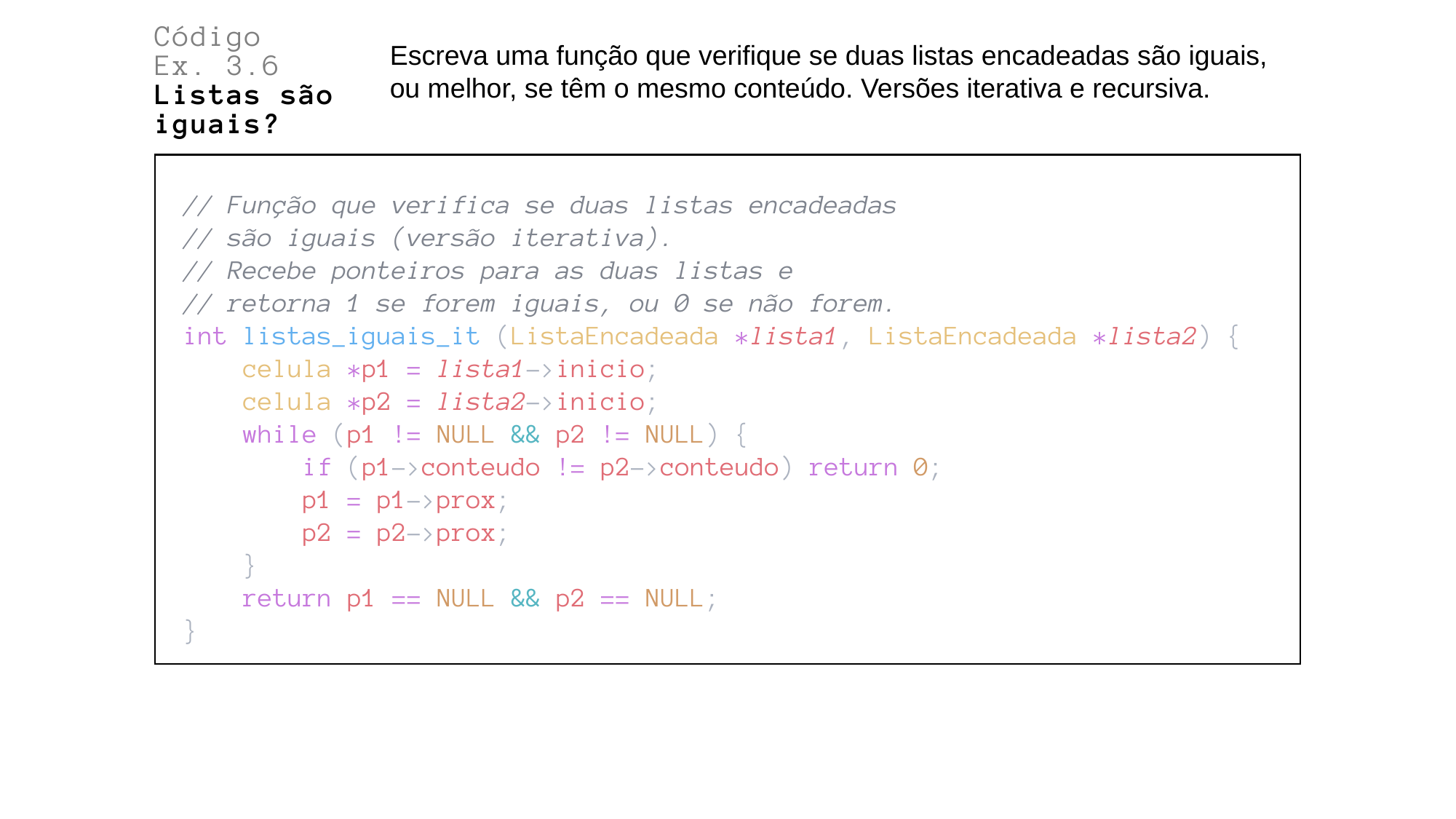

Escreva uma função que verifique se duas listas encadeadas são iguais, ou melhor, se têm o mesmo conteúdo. Versões iterativa e recursiva.
Código
Ex. 3.6
Listas são iguais?

// Função que verifica se duas listas encadeadas
// são iguais (versão iterativa).
// Recebe ponteiros para as duas listas e
// retorna 1 se forem iguais, ou 0 se não forem.
int listas_iguais_it (ListaEncadeada *lista1, ListaEncadeada *lista2) {
    celula *p1 = lista1->inicio;
    celula *p2 = lista2->inicio;
    while (p1 != NULL && p2 != NULL) {
        if (p1->conteudo != p2->conteudo) return 0;
        p1 = p1->prox;
        p2 = p2->prox;
    }
    return p1 == NULL && p2 == NULL;
}